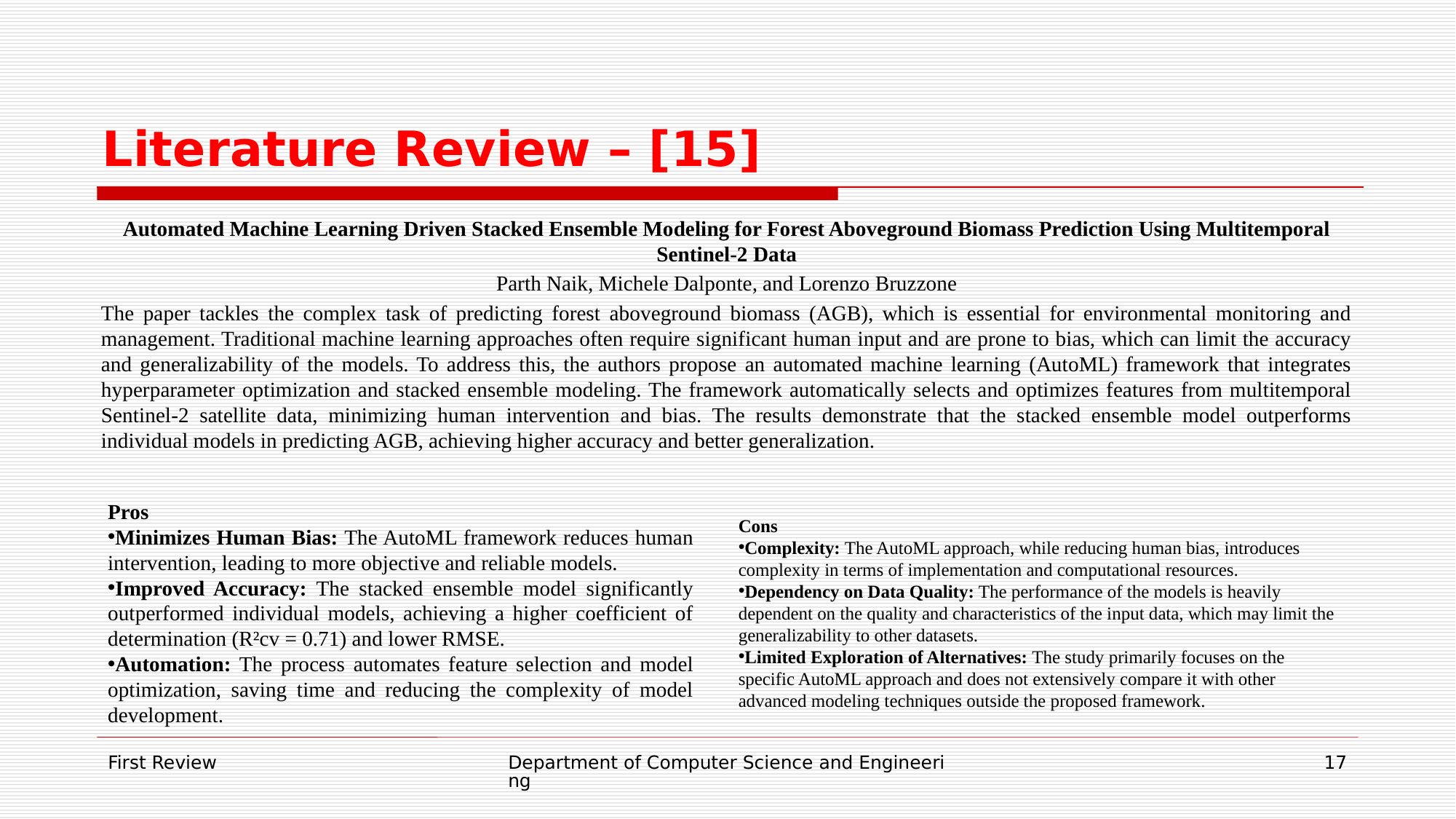

# Literature Review – [15]
Automated Machine Learning Driven Stacked Ensemble Modeling for Forest Aboveground Biomass Prediction Using Multitemporal Sentinel-2 Data
Parth Naik, Michele Dalponte, and Lorenzo Bruzzone
The paper tackles the complex task of predicting forest aboveground biomass (AGB), which is essential for environmental monitoring and management. Traditional machine learning approaches often require significant human input and are prone to bias, which can limit the accuracy and generalizability of the models. To address this, the authors propose an automated machine learning (AutoML) framework that integrates hyperparameter optimization and stacked ensemble modeling. The framework automatically selects and optimizes features from multitemporal Sentinel-2 satellite data, minimizing human intervention and bias. The results demonstrate that the stacked ensemble model outperforms individual models in predicting AGB, achieving higher accuracy and better generalization.

Pros
Minimizes Human Bias: The AutoML framework reduces human intervention, leading to more objective and reliable models.
Improved Accuracy: The stacked ensemble model significantly outperformed individual models, achieving a higher coefficient of determination (R²cv = 0.71) and lower RMSE.
Automation: The process automates feature selection and model optimization, saving time and reducing the complexity of model development.
Cons
Complexity: The AutoML approach, while reducing human bias, introduces complexity in terms of implementation and computational resources.
Dependency on Data Quality: The performance of the models is heavily dependent on the quality and characteristics of the input data, which may limit the generalizability to other datasets.
Limited Exploration of Alternatives: The study primarily focuses on the specific AutoML approach and does not extensively compare it with other advanced modeling techniques outside the proposed framework.
First Review
Department of Computer Science and Engineering
17